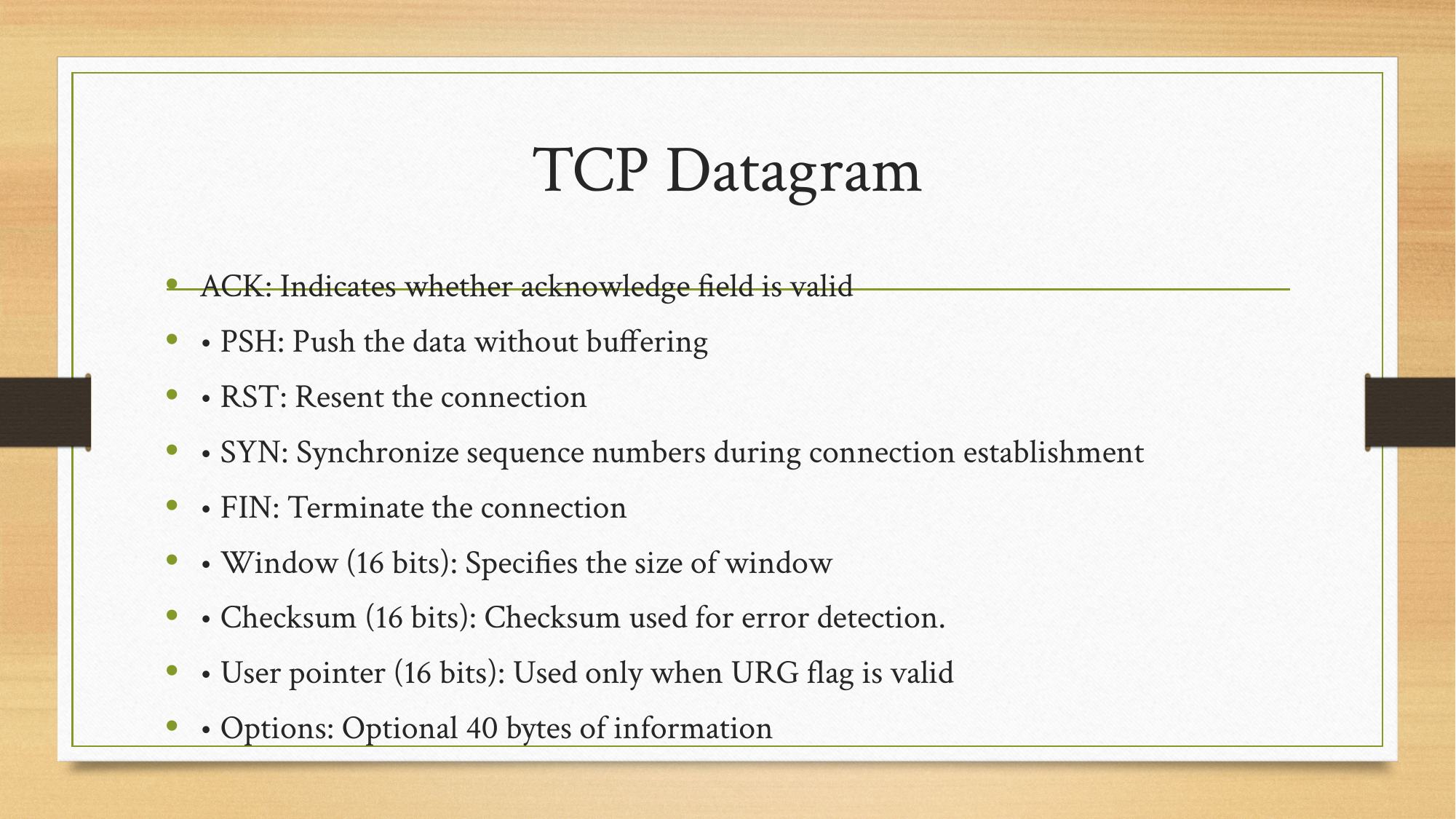

# TCP Datagram

ACK: Indicates whether acknowledge field is valid
• PSH: Push the data without buffering
• RST: Resent the connection
• SYN: Synchronize sequence numbers during connection establishment
• FIN: Terminate the connection
• Window (16 bits): Specifies the size of window
• Checksum (16 bits): Checksum used for error detection.
• User pointer (16 bits): Used only when URG flag is valid
• Options: Optional 40 bytes of information